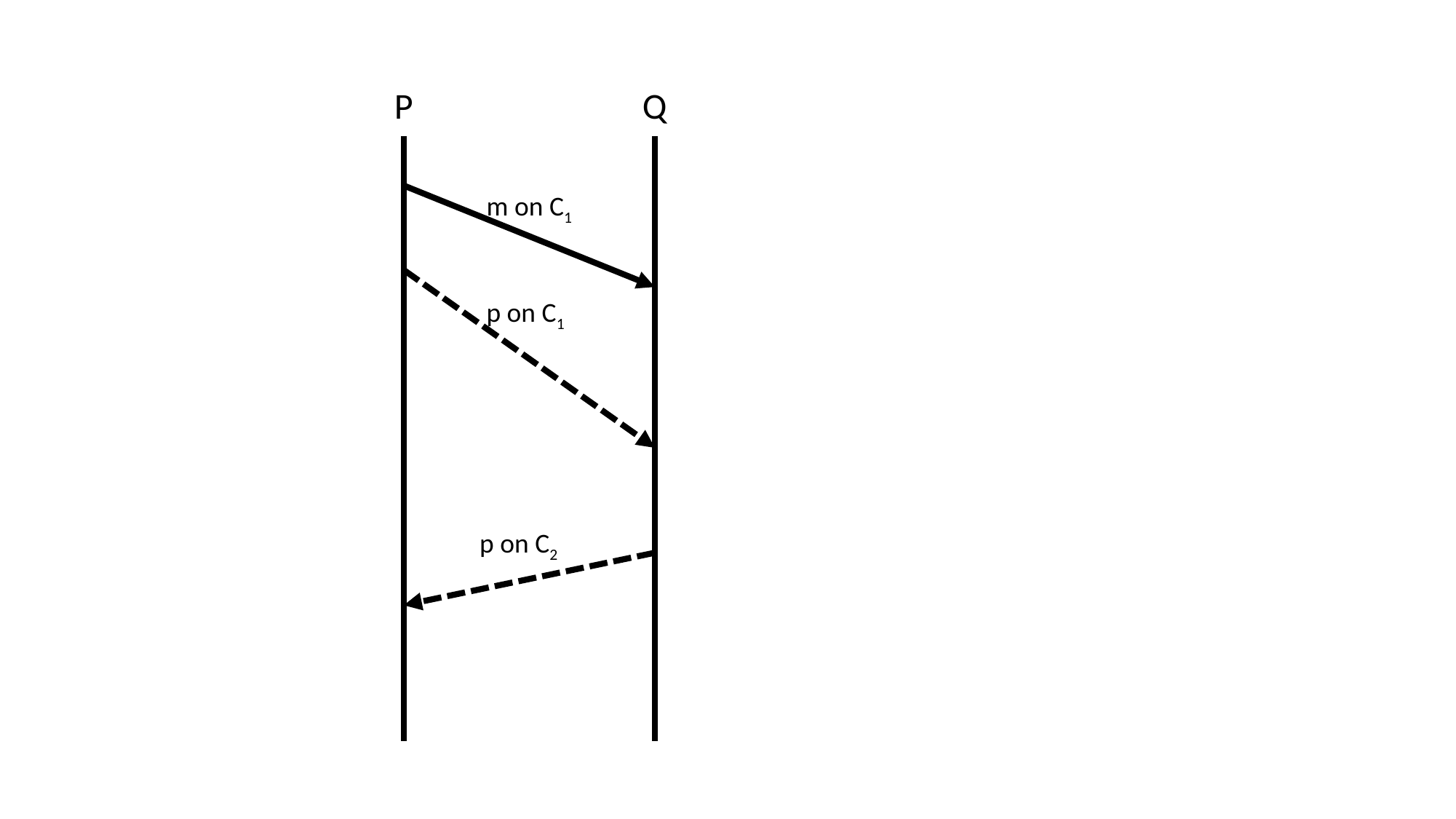

P
Q
m on C1
p on C1
p on C2